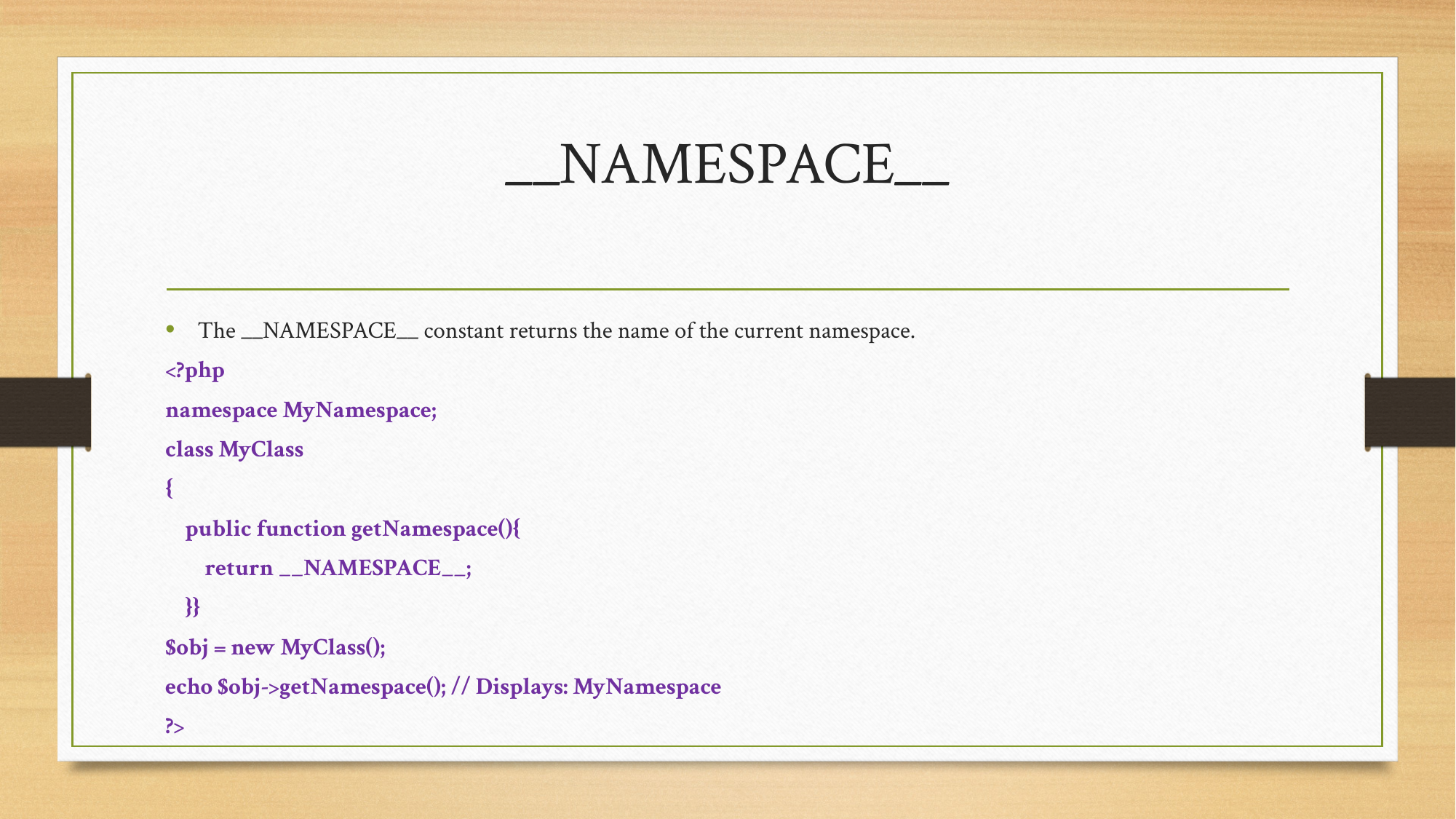

# __NAMESPACE__
The __NAMESPACE__ constant returns the name of the current namespace.
<?php
namespace MyNamespace;
class MyClass
{
    public function getNamespace(){
        return __NAMESPACE__;
    }}
$obj = new MyClass();
echo $obj->getNamespace(); // Displays: MyNamespace
?>